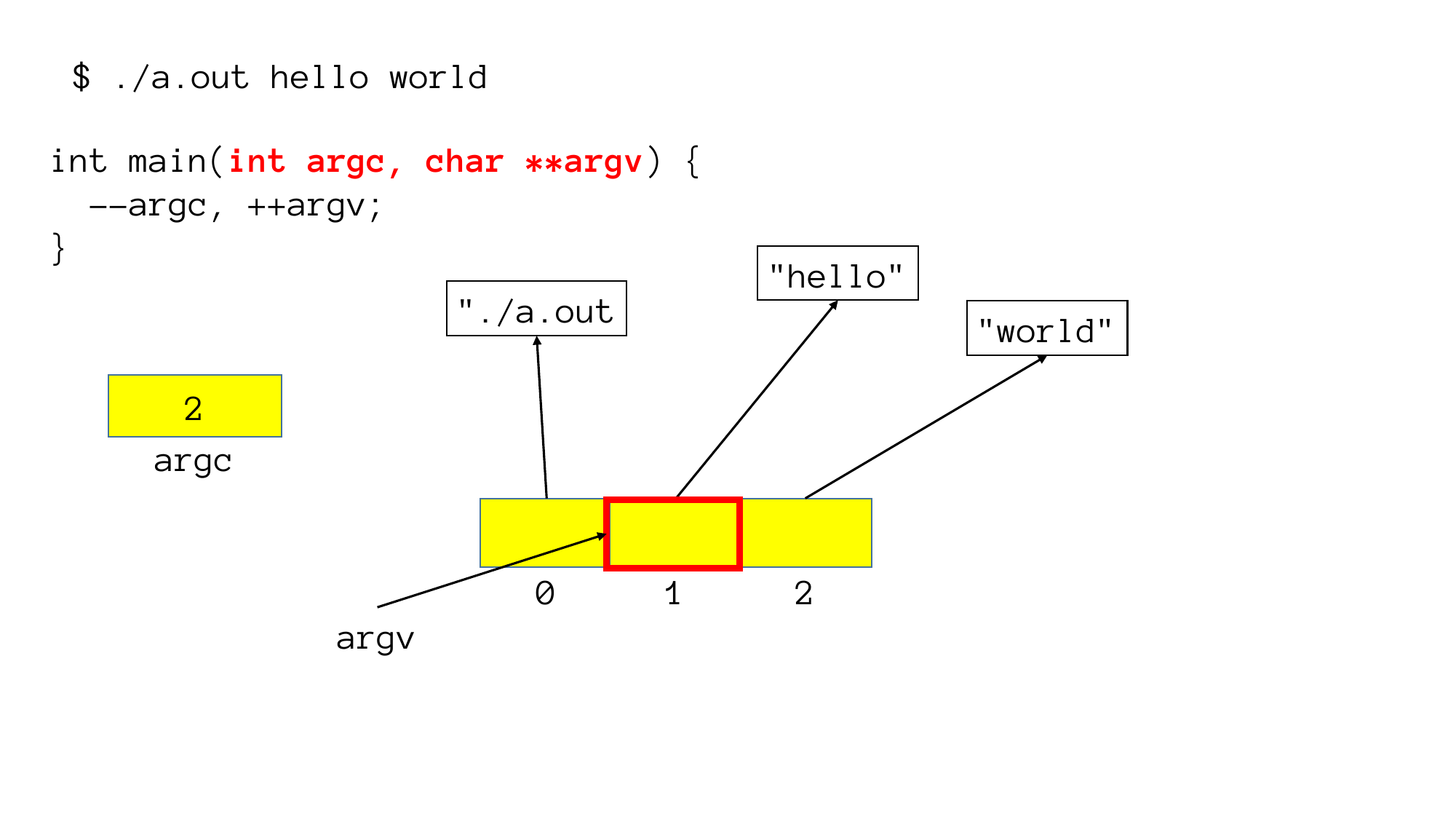

$ ./a.out hello world
int main(int argc, char **argv) {
  --argc, ++argv;
}
"hello"
"./a.out
"world"
2
argc

0
1
2
argv